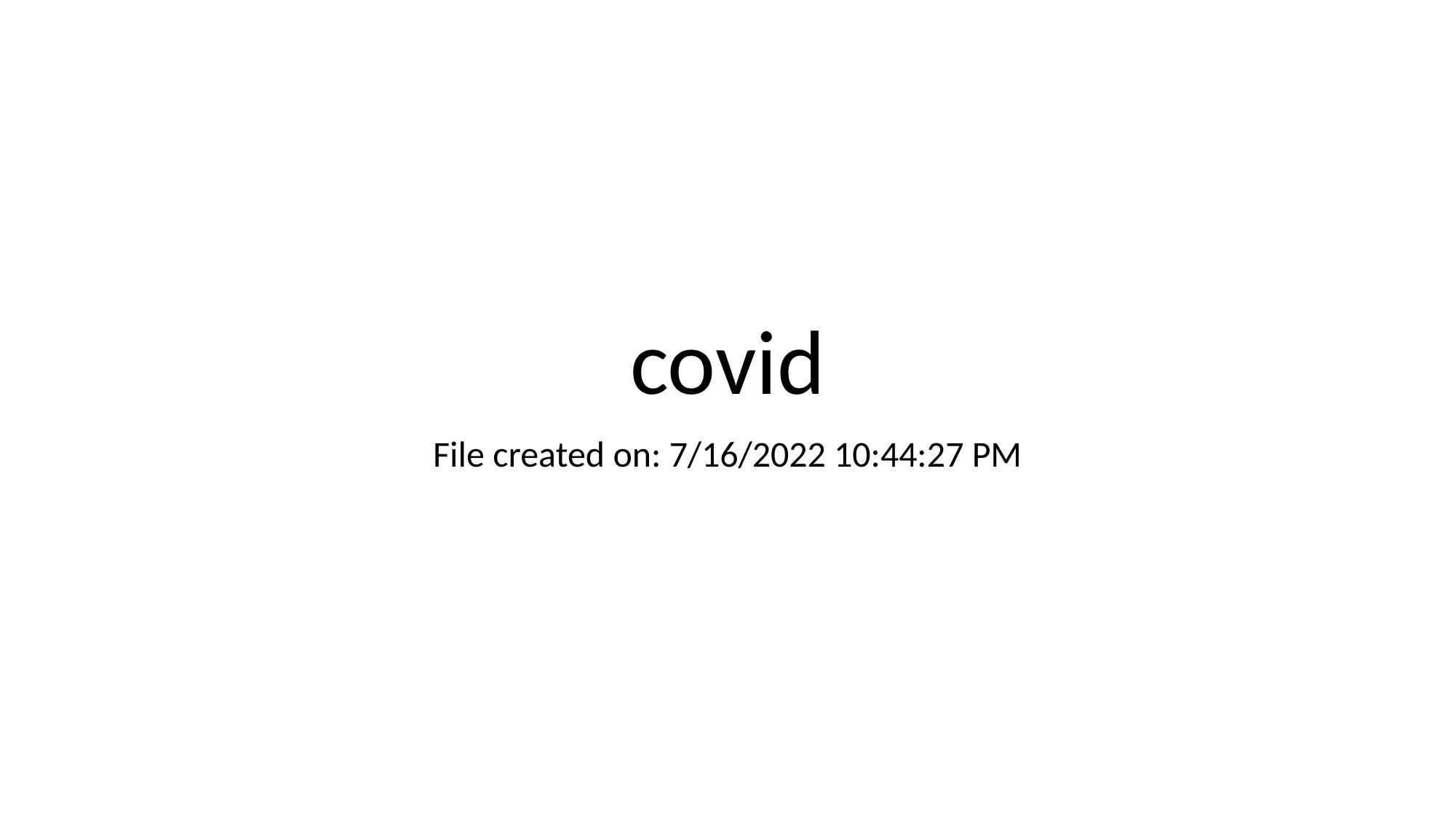

# covid
File created on: 7/16/2022 10:44:27 PM